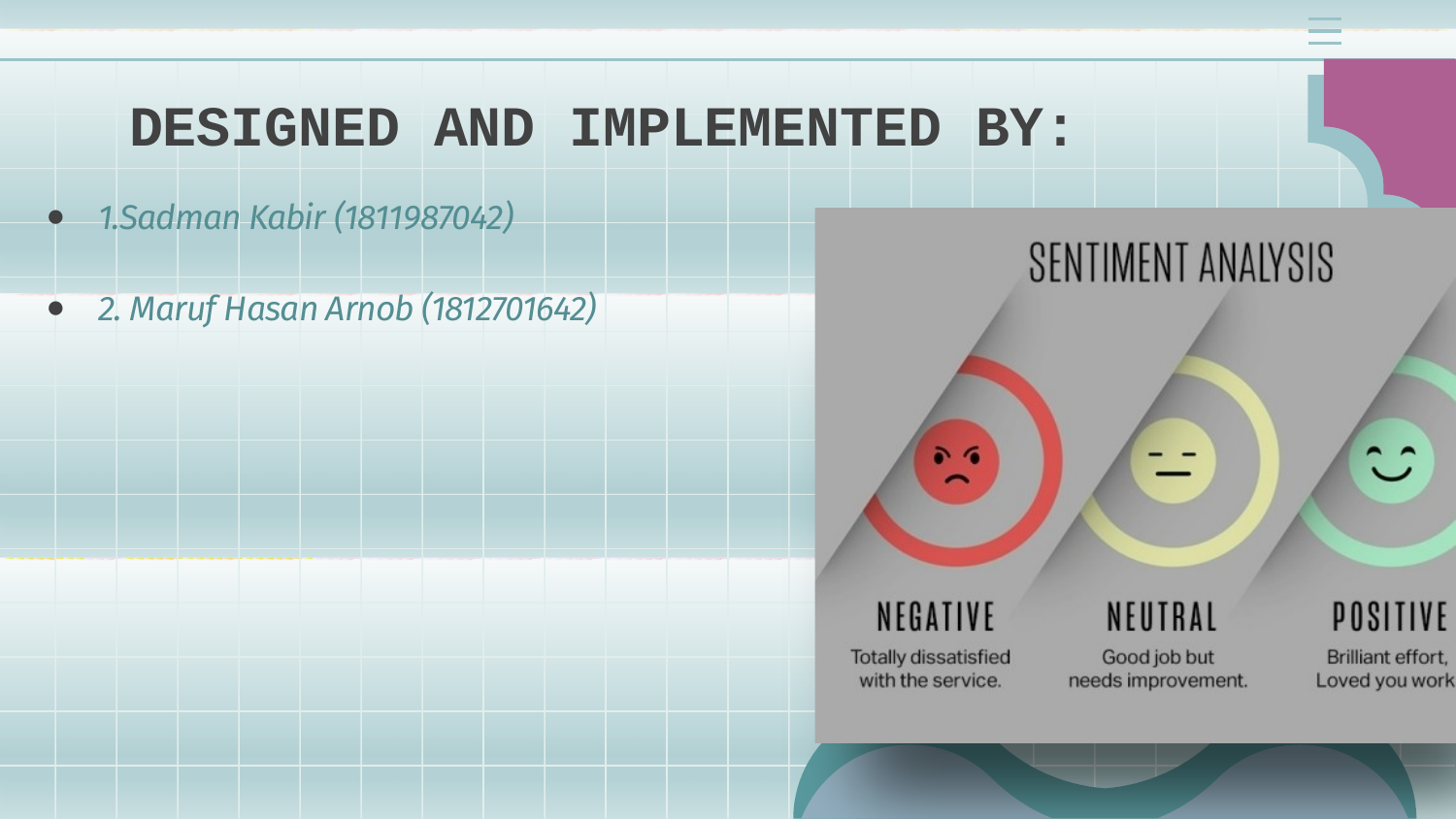

# DESIGNED AND IMPLEMENTED BY:
1.Sadman Kabir (1811987042)

2. Maruf Hasan Arnob (1812701642)